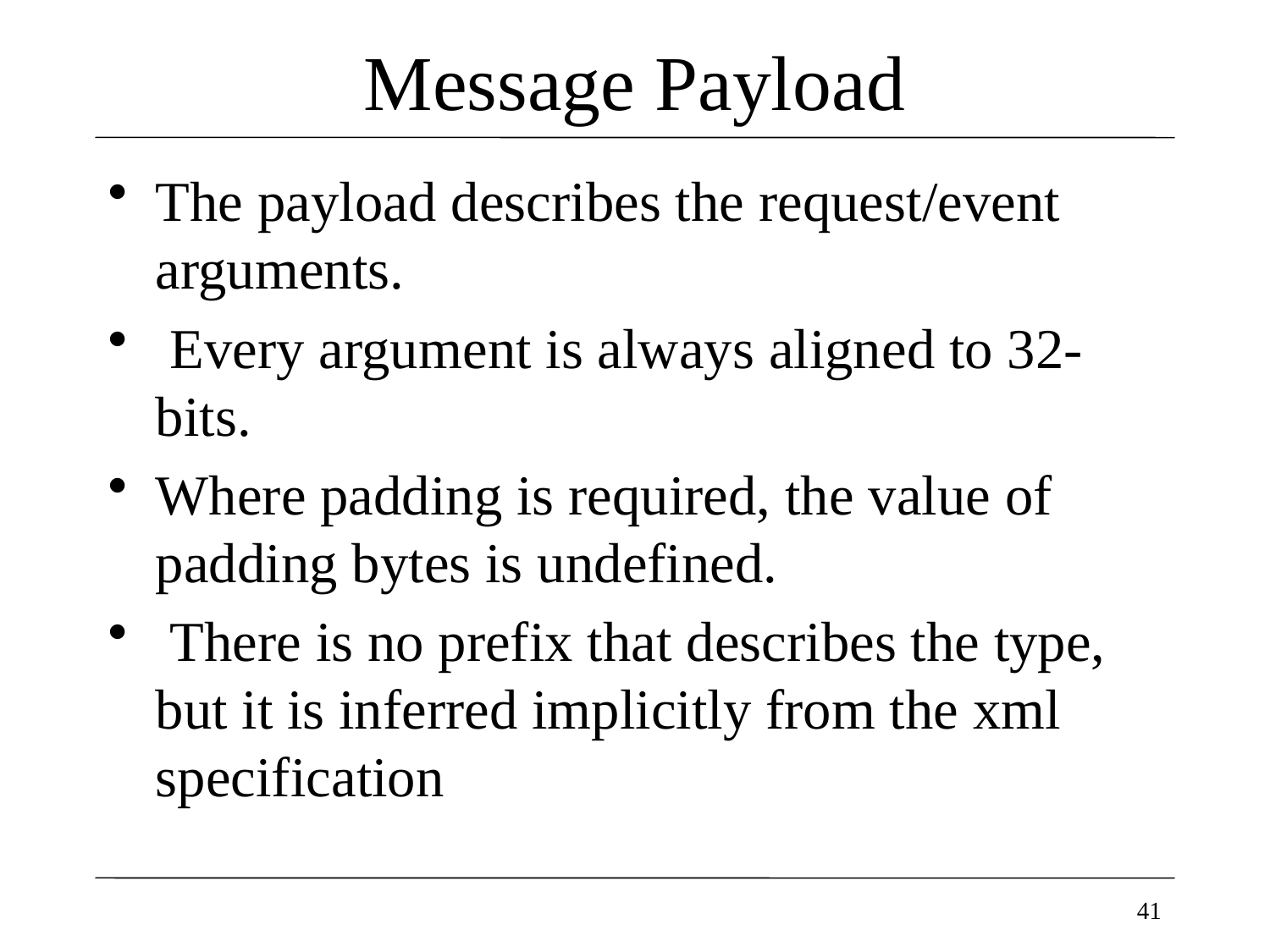

# Message Payload
The payload describes the request/event arguments.
 Every argument is always aligned to 32-bits.
Where padding is required, the value of padding bytes is undefined.
 There is no prefix that describes the type, but it is inferred implicitly from the xml specification
41